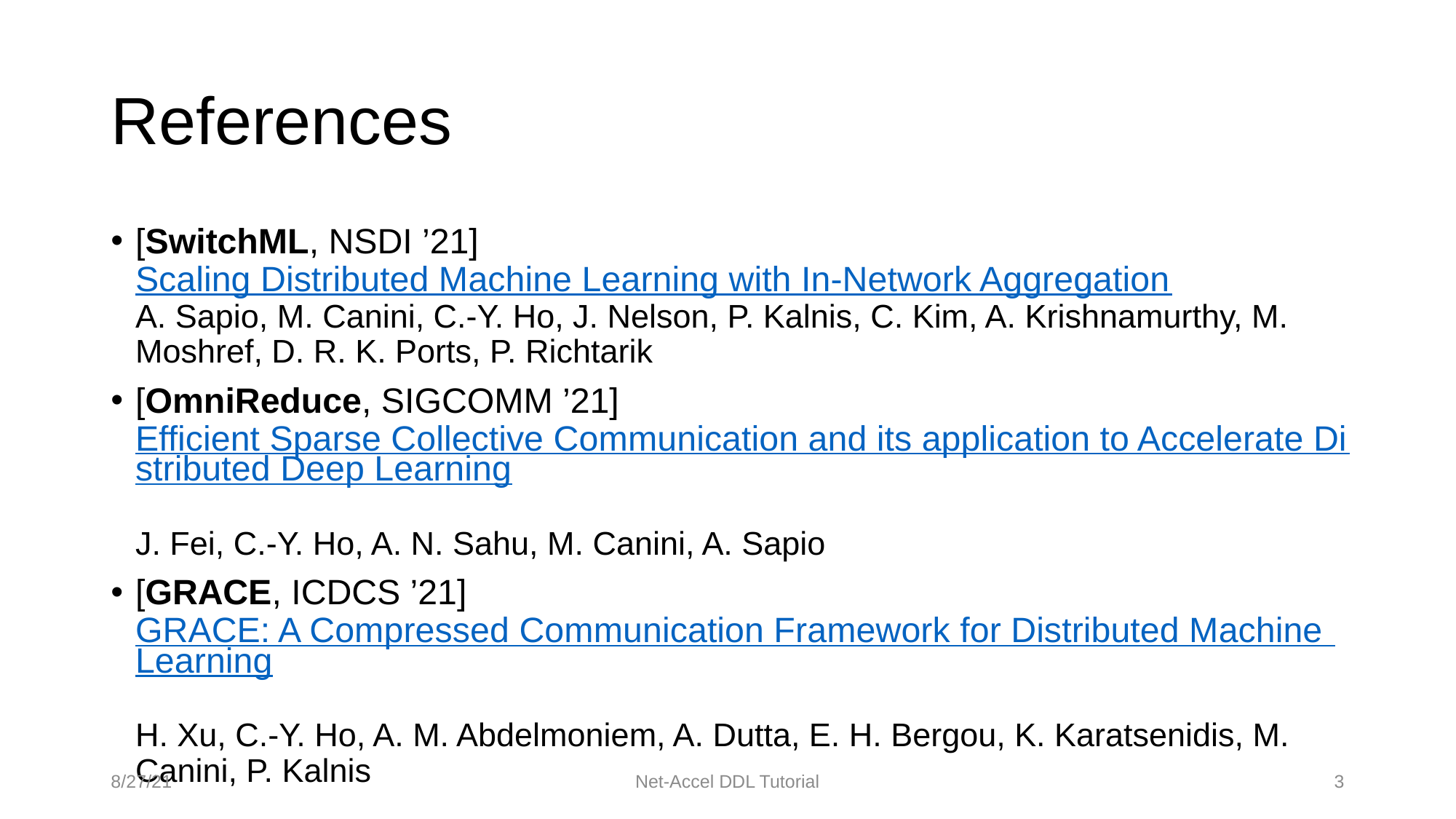

# References
[SwitchML, NSDI ’21]
Scaling Distributed Machine Learning with In-Network Aggregation
A. Sapio, M. Canini, C.-Y. Ho, J. Nelson, P. Kalnis, C. Kim, A. Krishnamurthy, M. Moshref, D. R. K. Ports, P. Richtarik
[OmniReduce, SIGCOMM ’21]
Efficient Sparse Collective Communication and its application to Accelerate Distributed Deep Learning
J. Fei, C.-Y. Ho, A. N. Sahu, M. Canini, A. Sapio
[GRACE, ICDCS ’21]
GRACE: A Compressed Communication Framework for Distributed Machine Learning
H. Xu, C.-Y. Ho, A. M. Abdelmoniem, A. Dutta, E. H. Bergou, K. Karatsenidis, M. Canini, P. Kalnis

8/27/21
Net-Accel DDL Tutorial
3